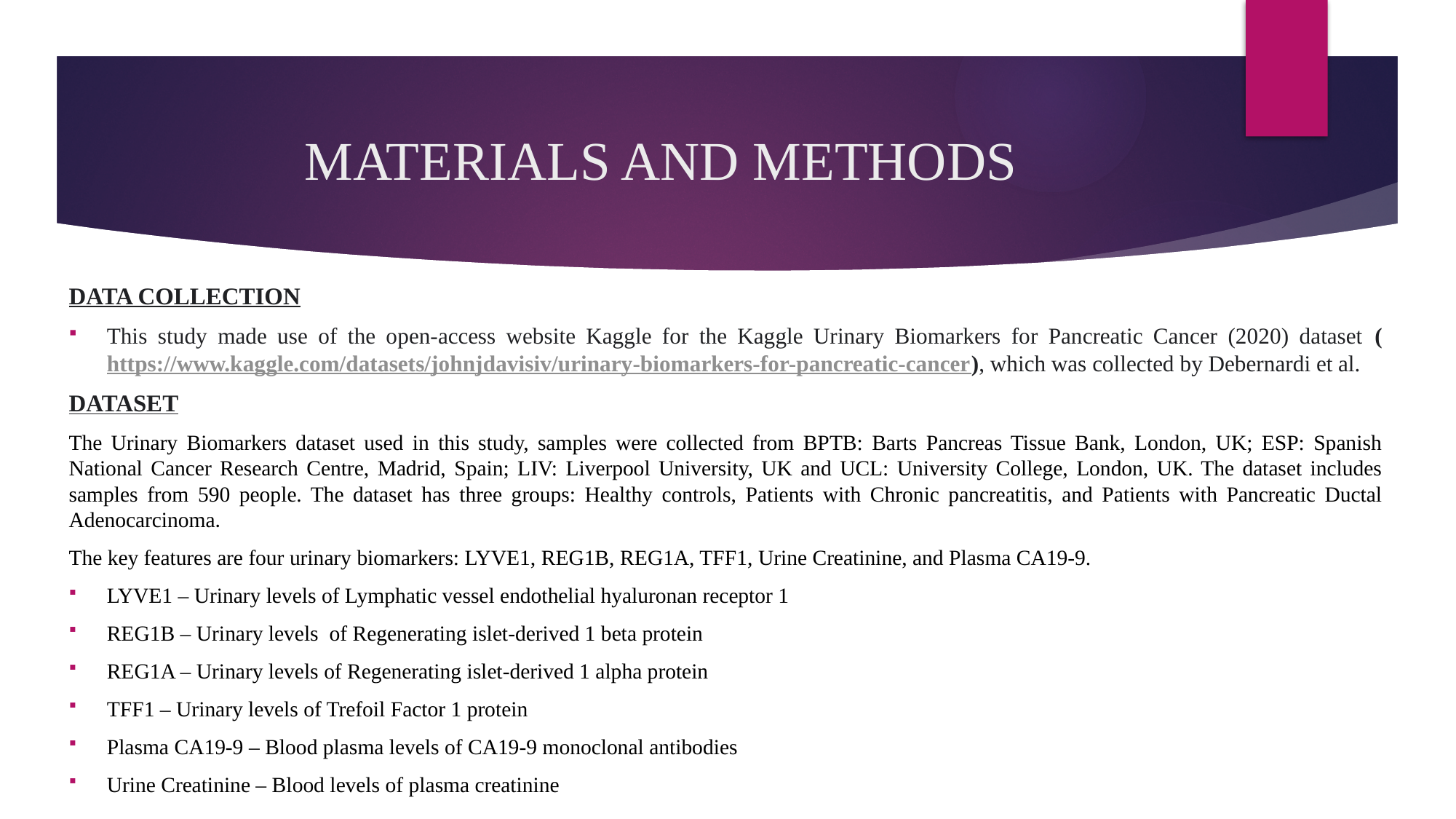

# MATERIALS AND METHODS
DATA COLLECTION
This study made use of the open-access website Kaggle for the Kaggle Urinary Biomarkers for Pancreatic Cancer (2020) dataset (https://www.kaggle.com/datasets/johnjdavisiv/urinary-biomarkers-for-pancreatic-cancer), which was collected by Debernardi et al.
DATASET
The Urinary Biomarkers dataset used in this study, samples were collected from BPTB: Barts Pancreas Tissue Bank, London, UK; ESP: Spanish National Cancer Research Centre, Madrid, Spain; LIV: Liverpool University, UK and UCL: University College, London, UK. The dataset includes samples from 590 people. The dataset has three groups: Healthy controls, Patients with Chronic pancreatitis, and Patients with Pancreatic Ductal Adenocarcinoma.
The key features are four urinary biomarkers: LYVE1, REG1B, REG1A, TFF1, Urine Creatinine, and Plasma CA19-9.
LYVE1 – Urinary levels of Lymphatic vessel endothelial hyaluronan receptor 1
REG1B – Urinary levels  of Regenerating islet-derived 1 beta protein
REG1A – Urinary levels of Regenerating islet-derived 1 alpha protein
TFF1 – Urinary levels of Trefoil Factor 1 protein
Plasma CA19-9 – Blood plasma levels of CA19-9 monoclonal antibodies
Urine Creatinine – Blood levels of plasma creatinine